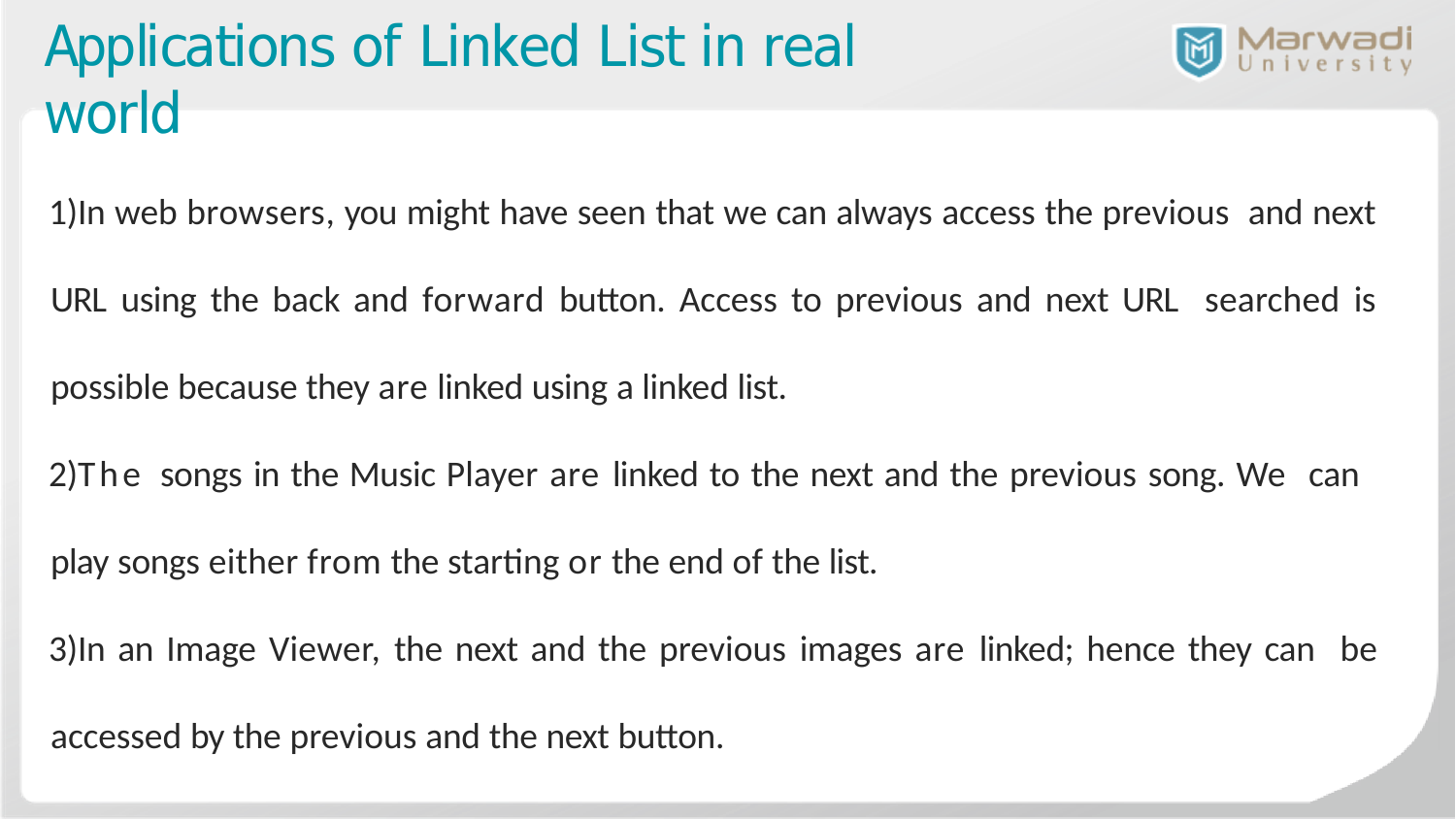

# Applications of Linked List in real world
In web browsers, you might have seen that we can always access the previous  and next URL using the back and forward button. Access to previous and next URL  searched is possible because they are linked using a linked list.
The songs in the Music Player are linked to the next and the previous song. We  can play songs either from the starting or the end of the list.
In an Image Viewer, the next and the previous images are linked; hence they can  be accessed by the previous and the next button.